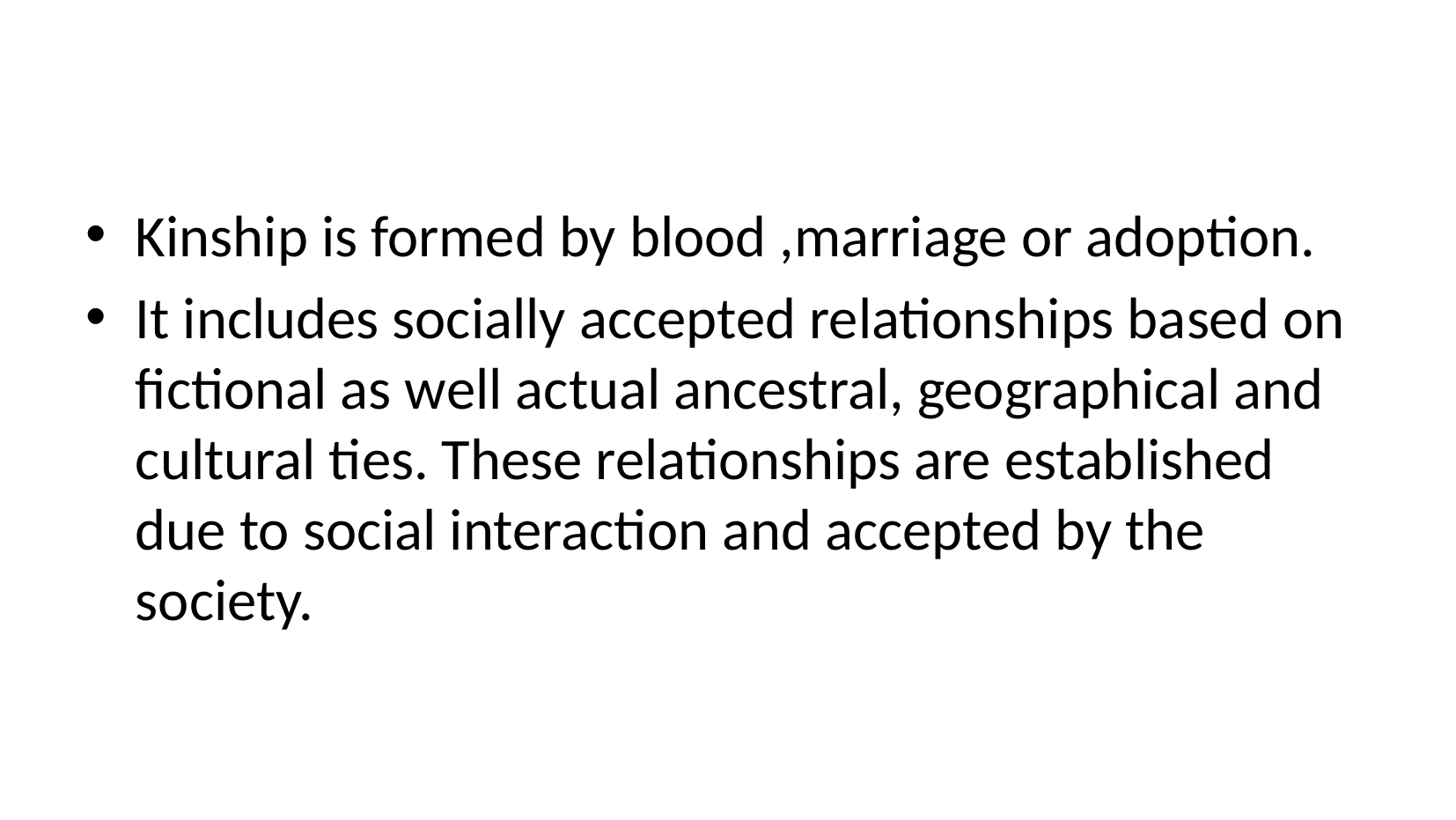

#
Kinship is formed by blood ,marriage or adoption.
It includes socially accepted relationships based on fictional as well actual ancestral, geographical and cultural ties. These relationships are established due to social interaction and accepted by the society.